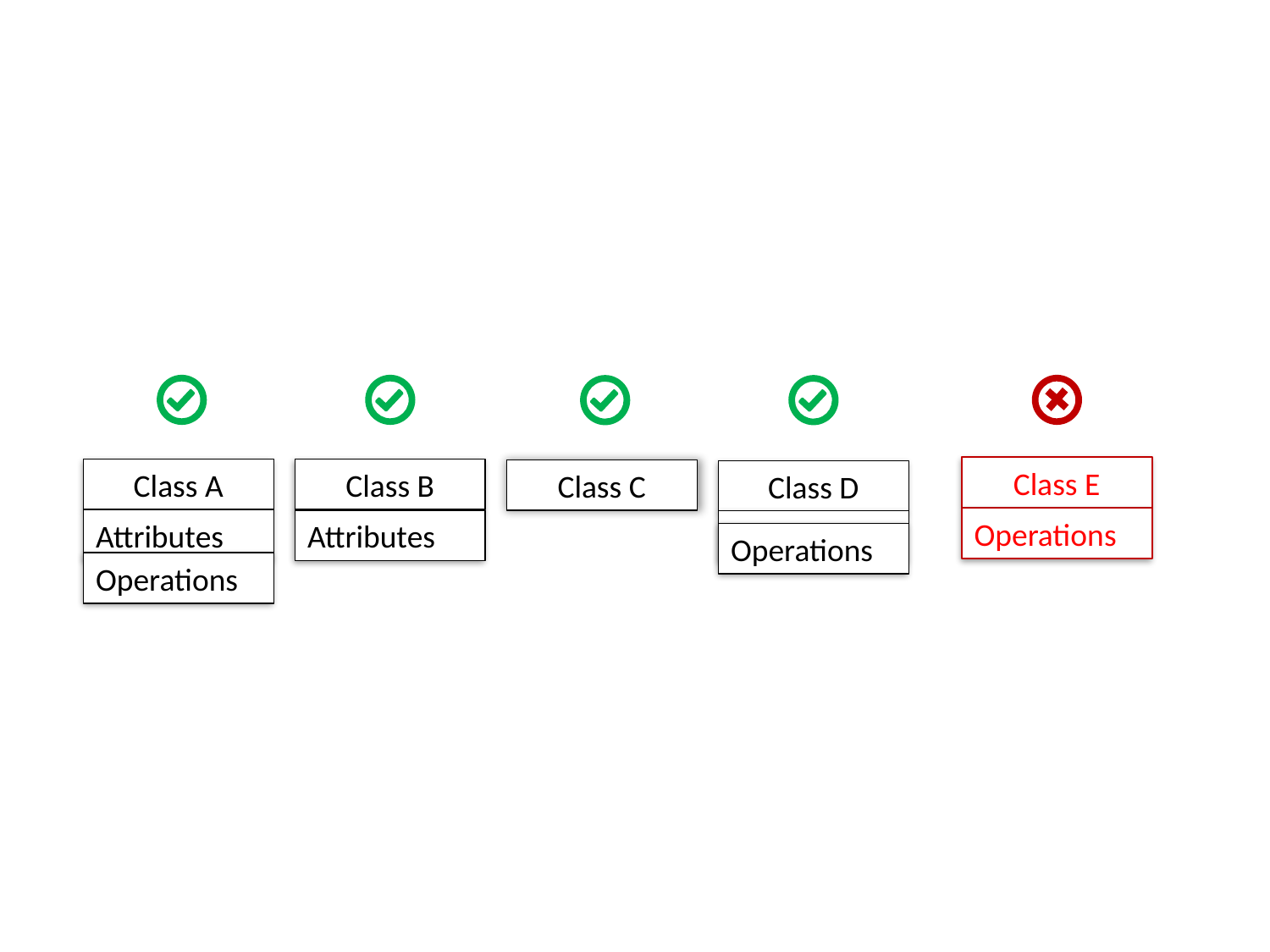

Class E
Operations
Class A
Attributes
Operations
Class B
Attributes
Class C
Class D

Operations